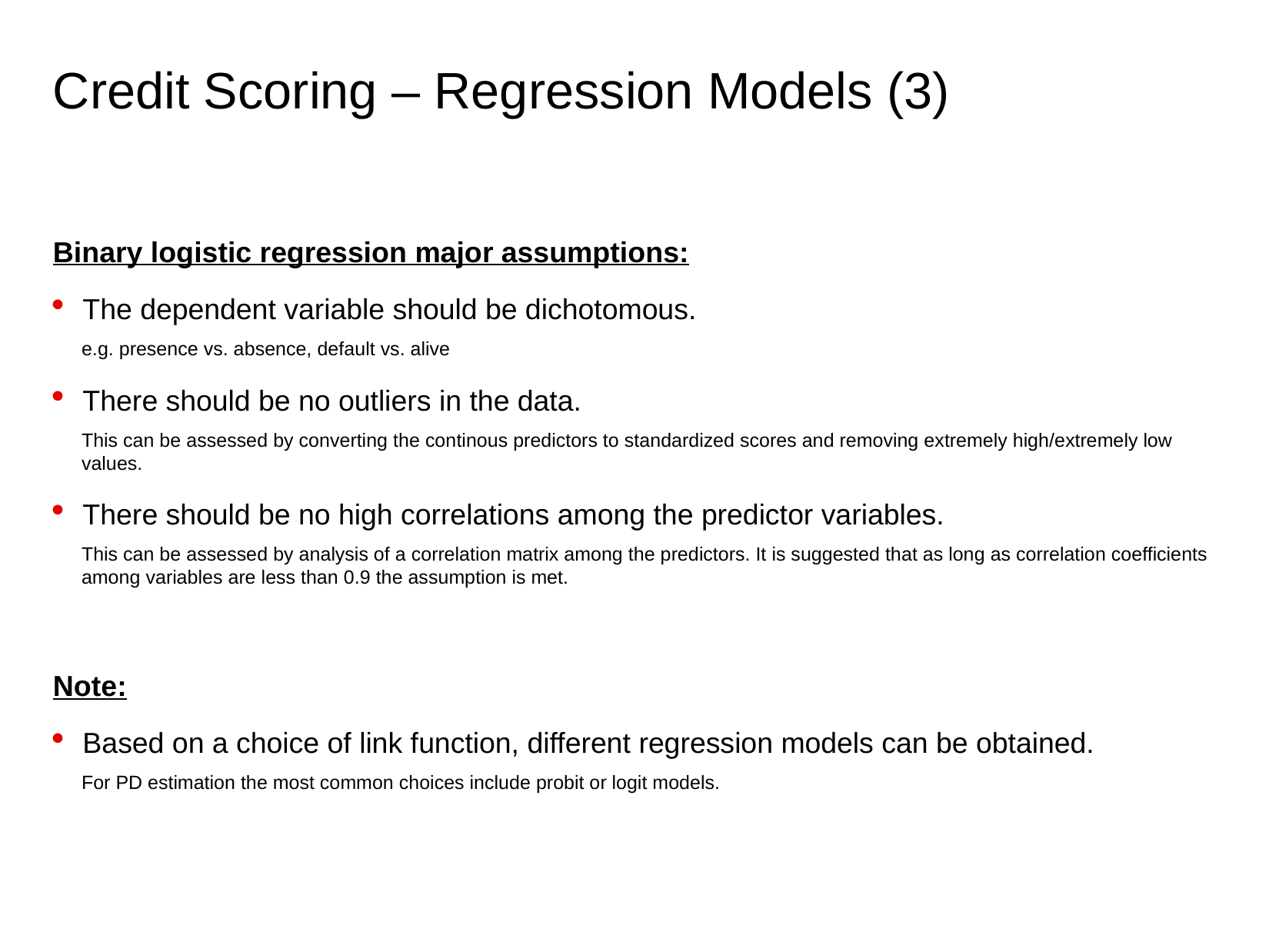

# Credit Scoring – Regression Models (3)
Binary logistic regression major assumptions:
The dependent variable should be dichotomous.
e.g. presence vs. absence, default vs. alive
There should be no outliers in the data.
This can be assessed by converting the continous predictors to standardized scores and removing extremely high/extremely low values.
There should be no high correlations among the predictor variables.
This can be assessed by analysis of a correlation matrix among the predictors. It is suggested that as long as correlation coefficients among variables are less than 0.9 the assumption is met.

Note:
Based on a choice of link function, different regression models can be obtained.
For PD estimation the most common choices include probit or logit models.